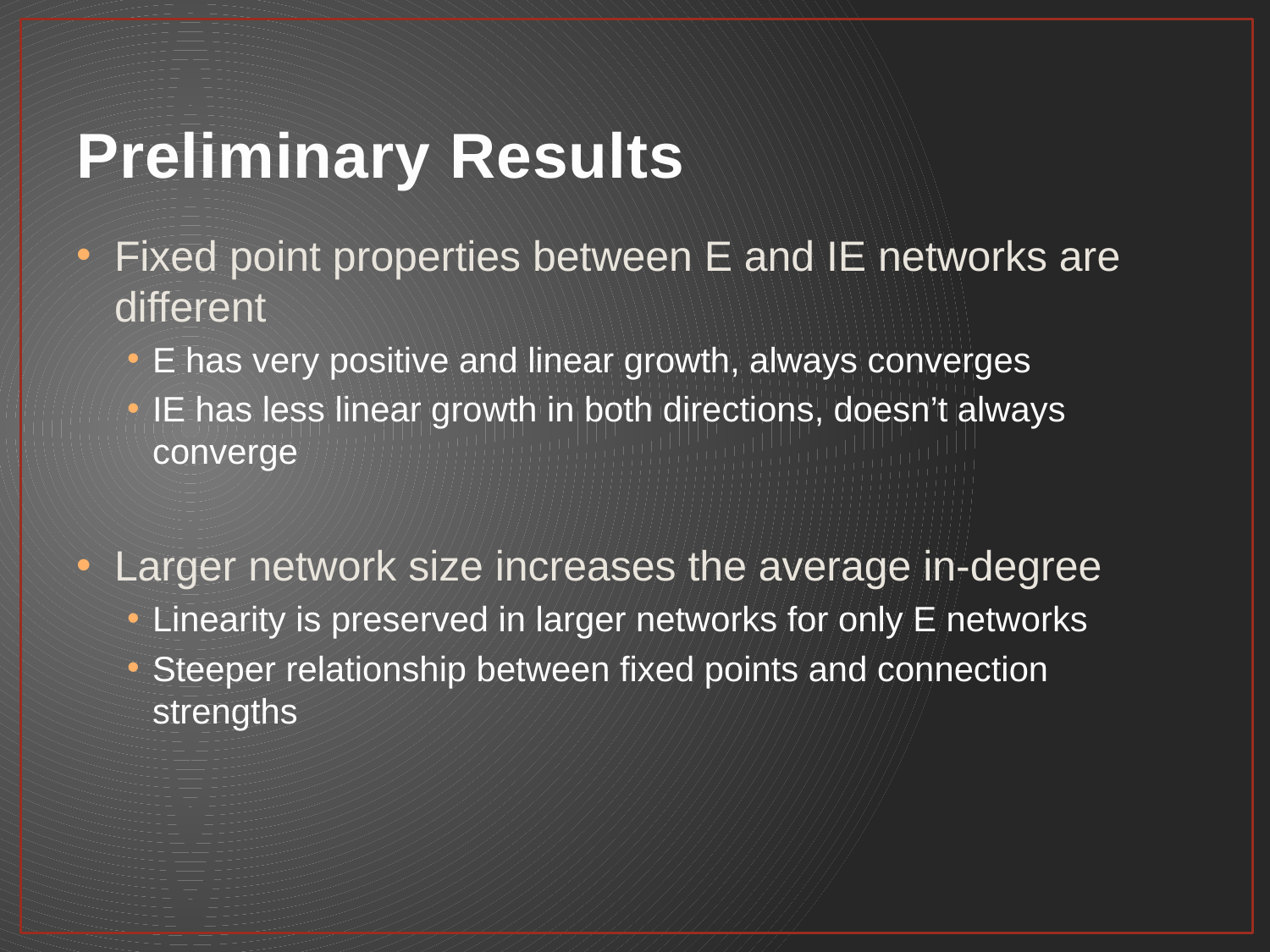

# Preliminary Results
Fixed point properties between E and IE networks are different
E has very positive and linear growth, always converges
IE has less linear growth in both directions, doesn’t always converge

Larger network size increases the average in-degree
Linearity is preserved in larger networks for only E networks
Steeper relationship between fixed points and connection strengths